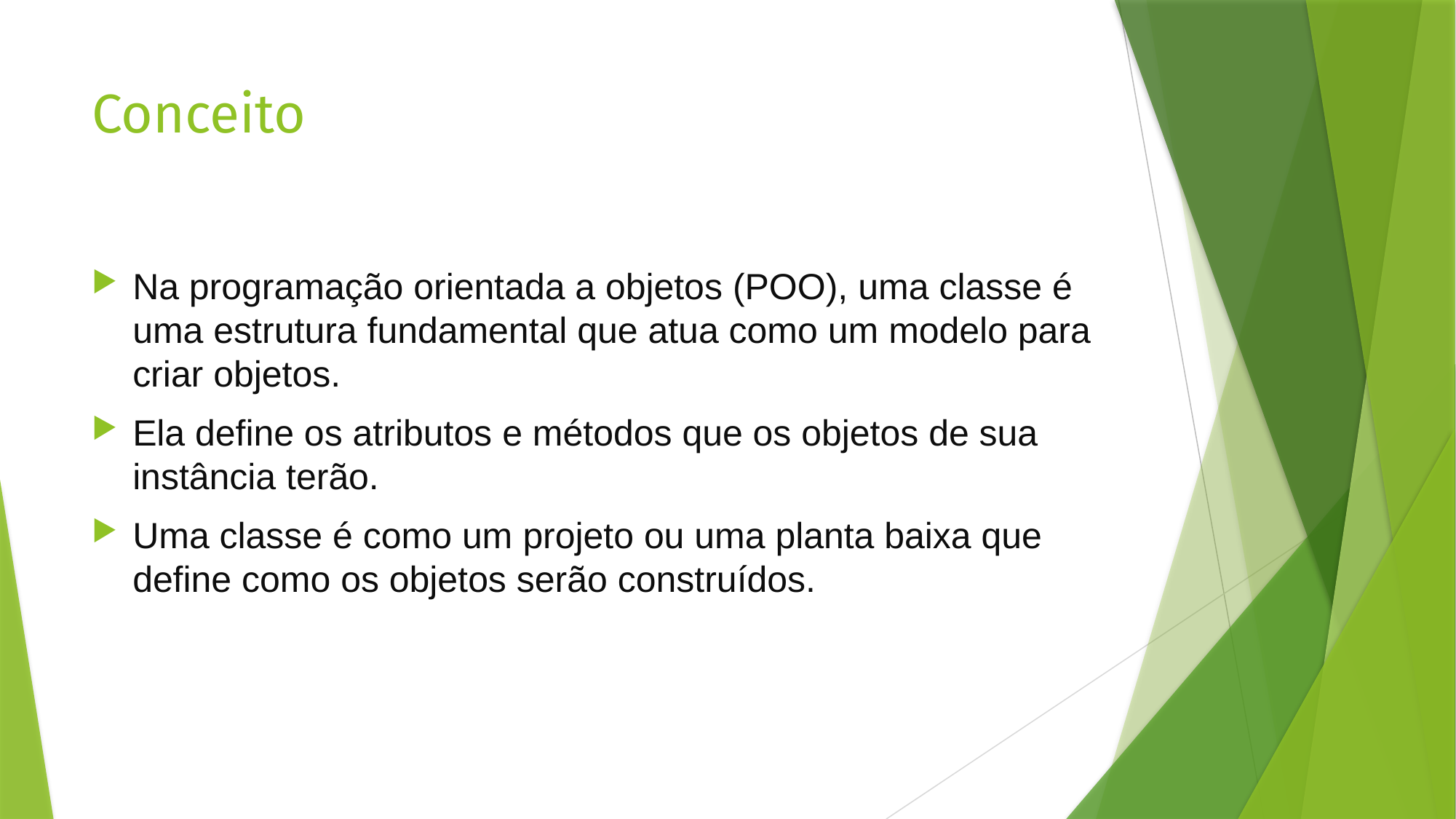

# Conceito
Na programação orientada a objetos (POO), uma classe é uma estrutura fundamental que atua como um modelo para criar objetos.
Ela define os atributos e métodos que os objetos de sua instância terão.
Uma classe é como um projeto ou uma planta baixa que define como os objetos serão construídos.